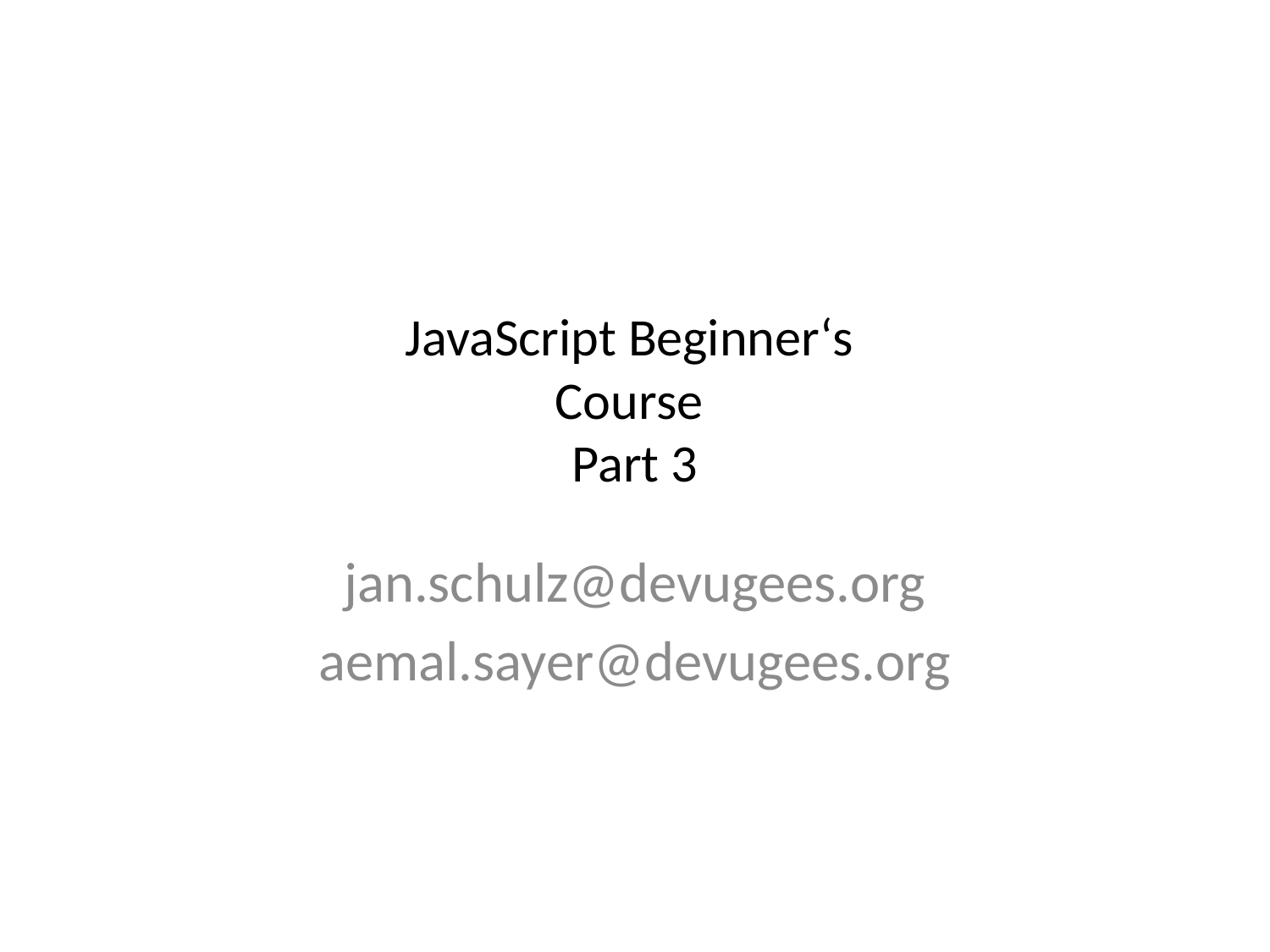

# JavaScript Beginner‘s Course Part 3
jan.schulz@devugees.org
aemal.sayer@devugees.org